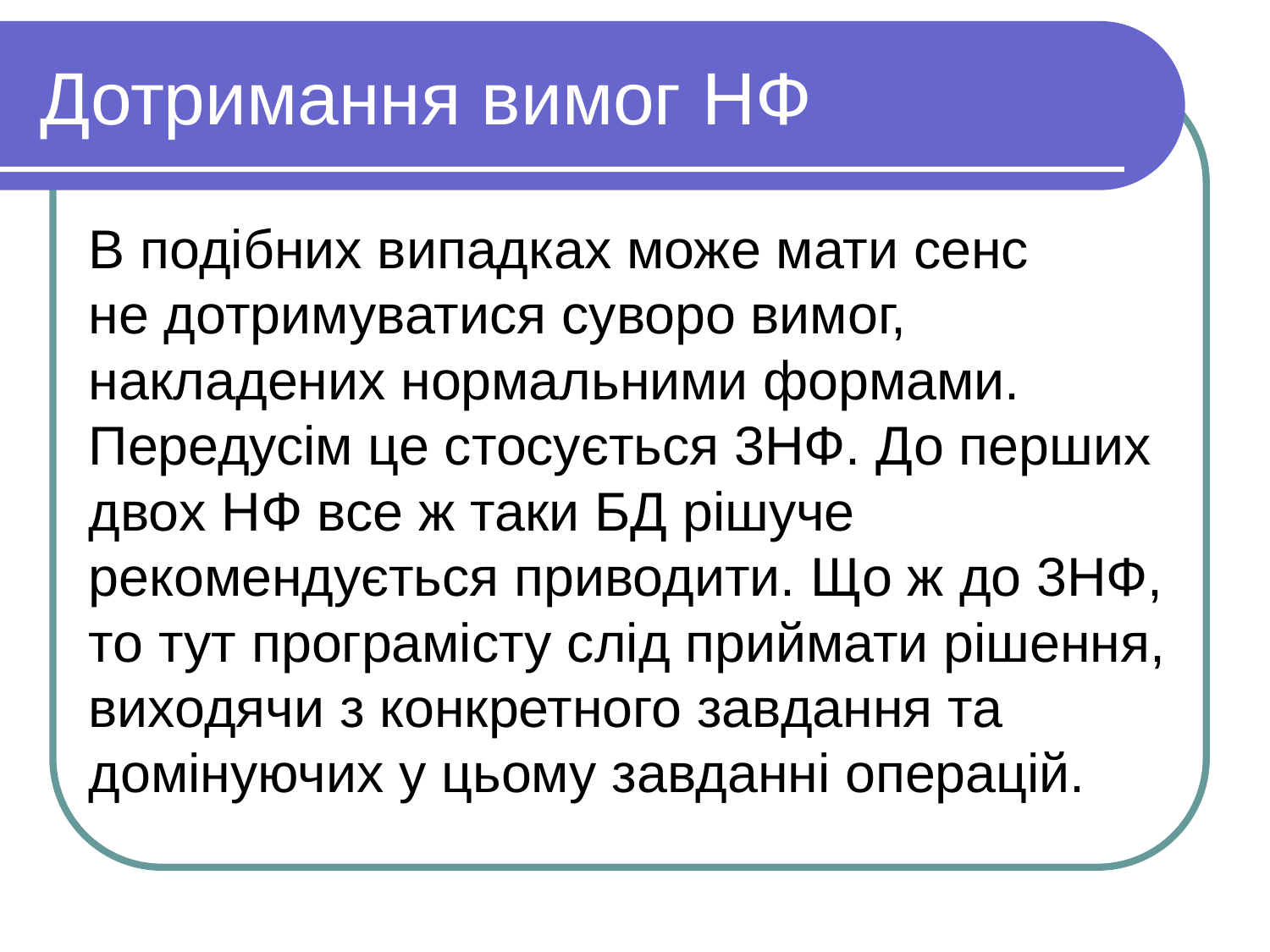

Дотримання вимог НФ
В подібних випадках може мати сенс       не дотримуватися суворо вимог, накладених нормальними формами. Передусім це стосується 3НФ. До перших двох НФ все ж таки БД рішуче рекомендується приводити. Що ж до 3НФ, то тут програмісту слід приймати рішення, виходячи з конкретного завдання та домінуючих у цьому завданні операцій.